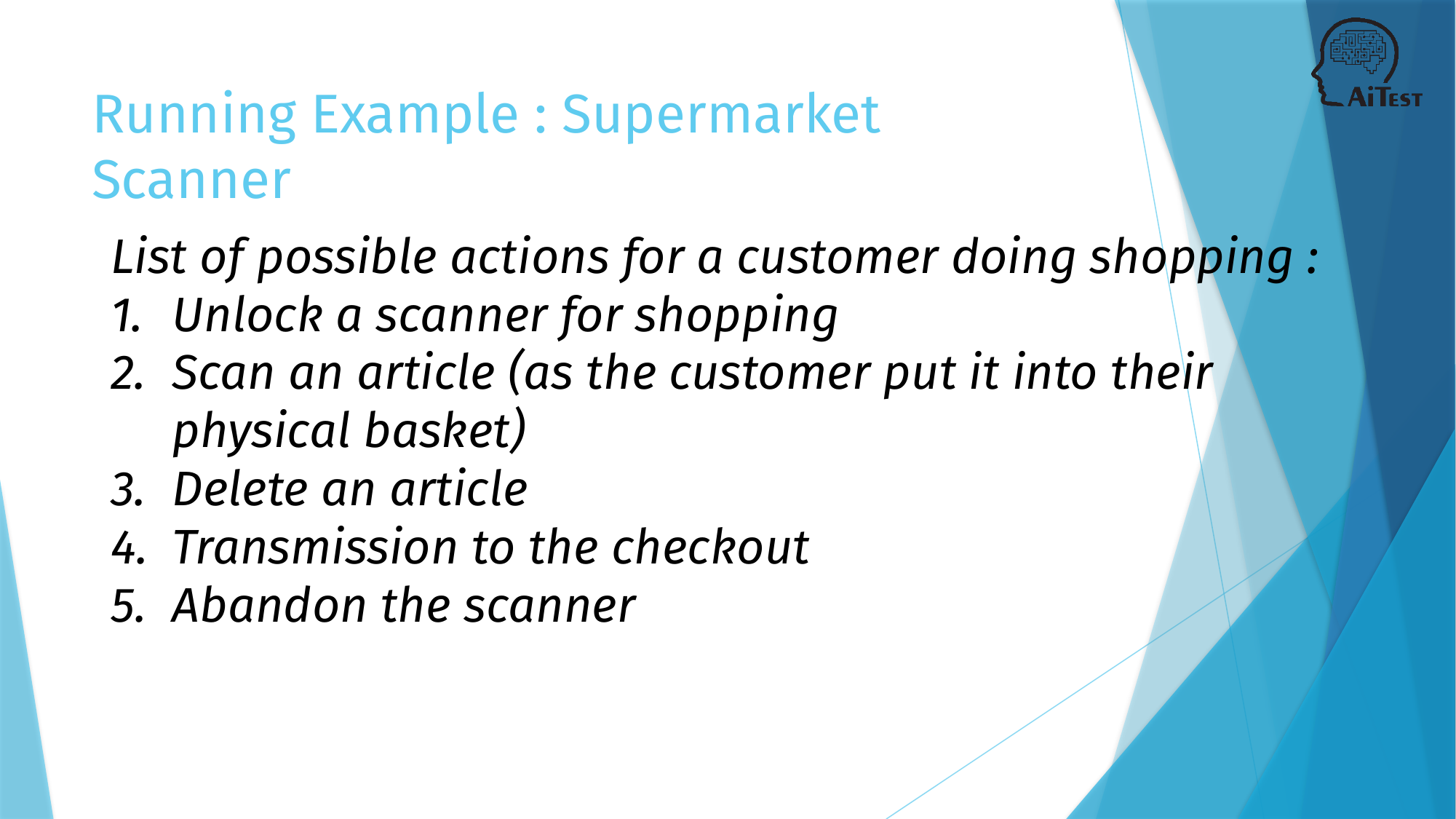

# Running Example : Supermarket Scanner
List of possible actions for a customer doing shopping :
Unlock a scanner for shopping
Scan an article (as the customer put it into their physical basket)
Delete an article
Transmission to the checkout
Abandon the scanner